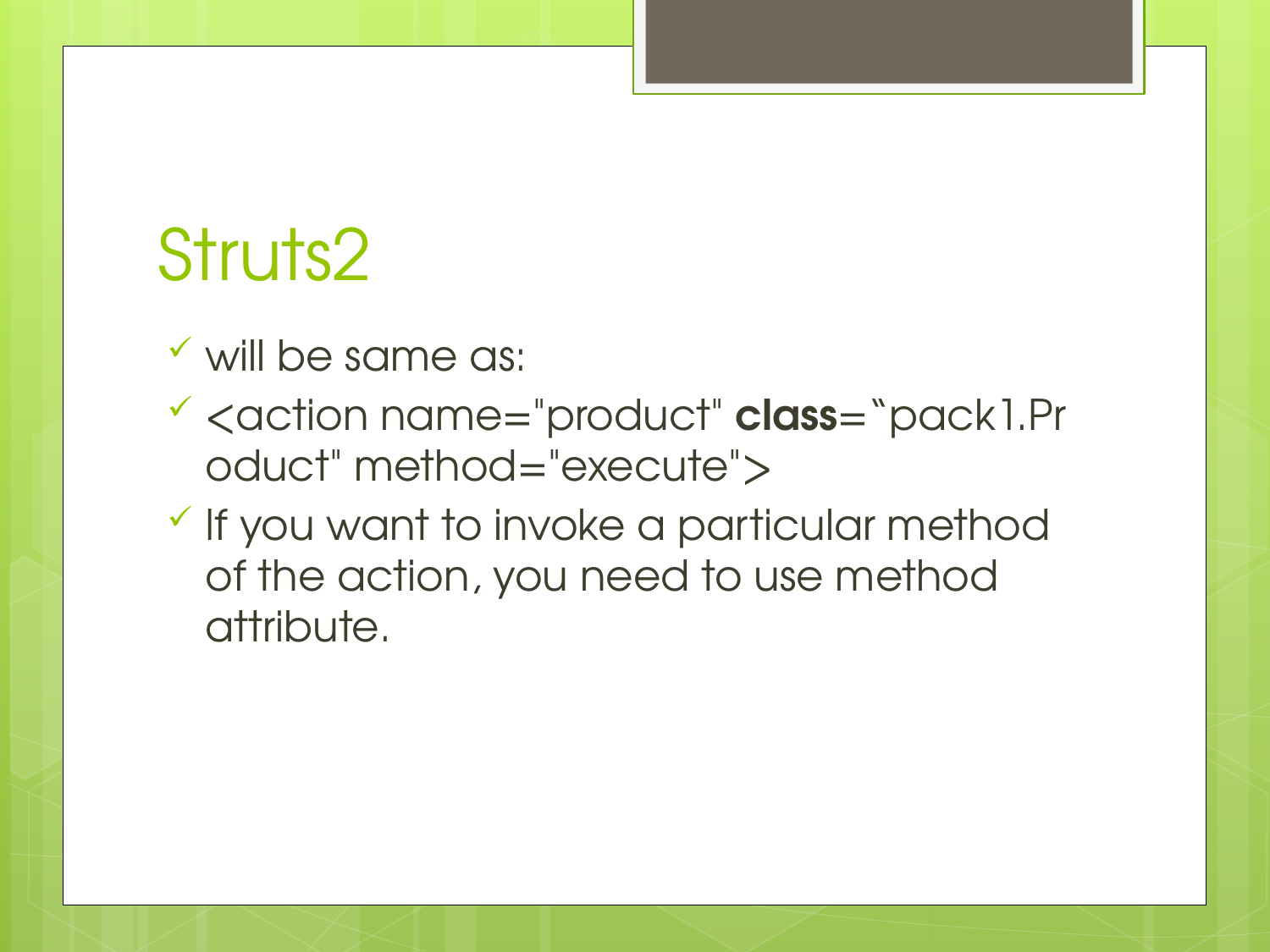

# Struts2
will be same as:
<action name="product" class=“pack1.Product" method="execute">
If you want to invoke a particular method of the action, you need to use method attribute.